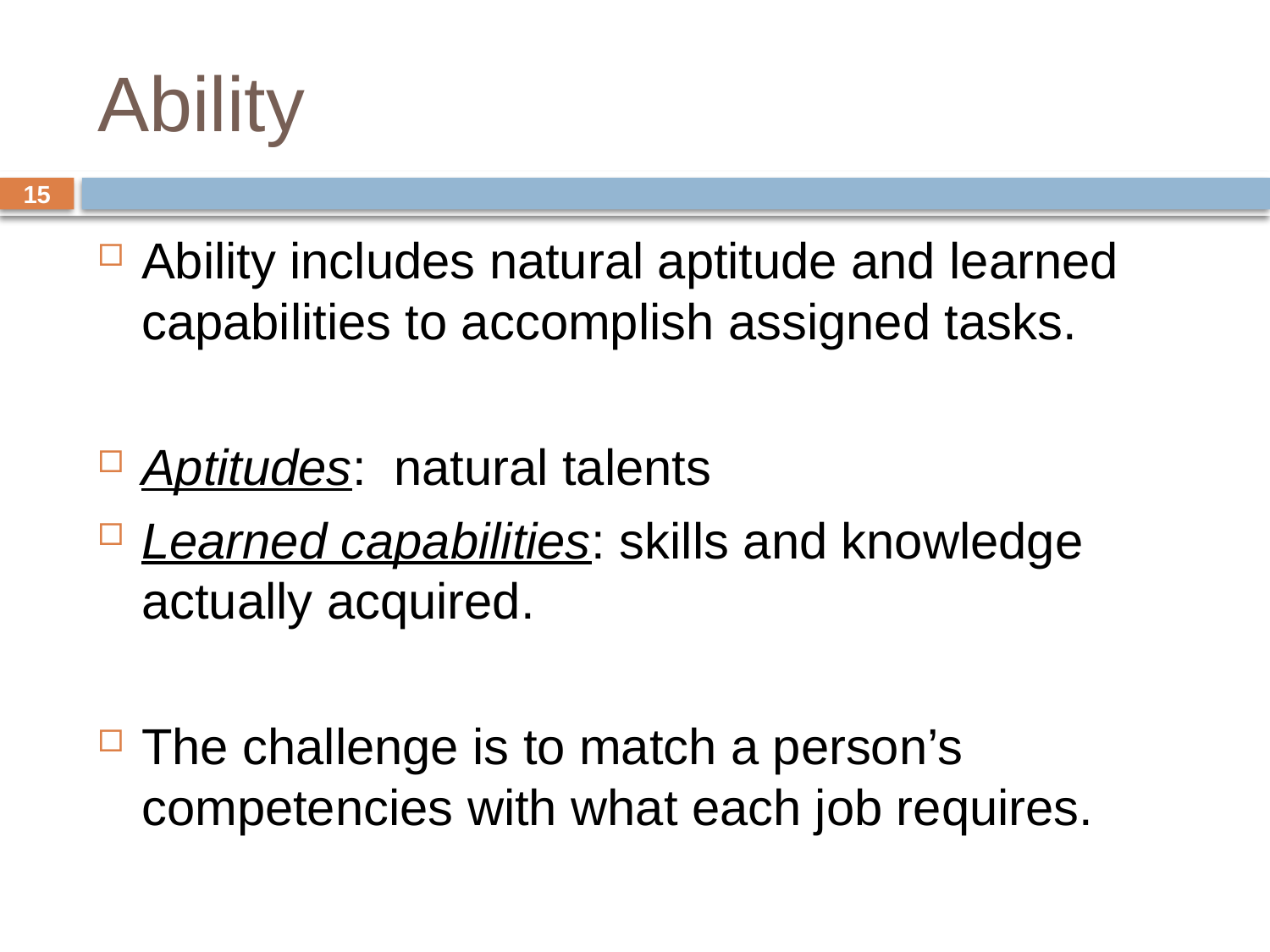

# Ability
15
Ability includes natural aptitude and learned capabilities to accomplish assigned tasks.

Aptitudes:  natural talents
Learned capabilities: skills and knowledge actually acquired.

The challenge is to match a person’s competencies with what each job requires.